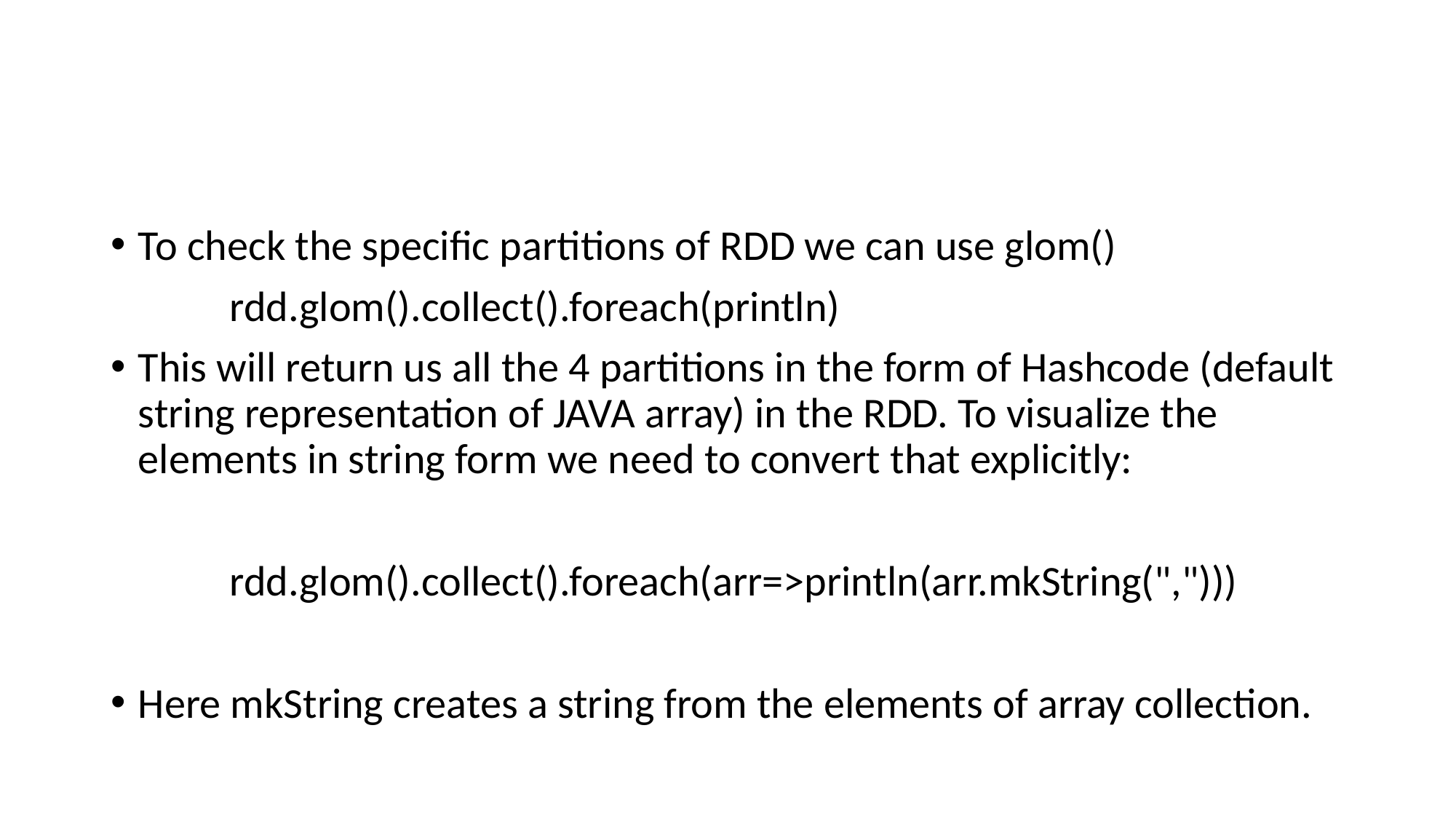

#
To check the specific partitions of RDD we can use glom()
	 rdd.glom().collect().foreach(println)
This will return us all the 4 partitions in the form of Hashcode (default string representation of JAVA array) in the RDD. To visualize the elements in string form we need to convert that explicitly:

	 rdd.glom().collect().foreach(arr=>println(arr.mkString(",")))

Here mkString creates a string from the elements of array collection.